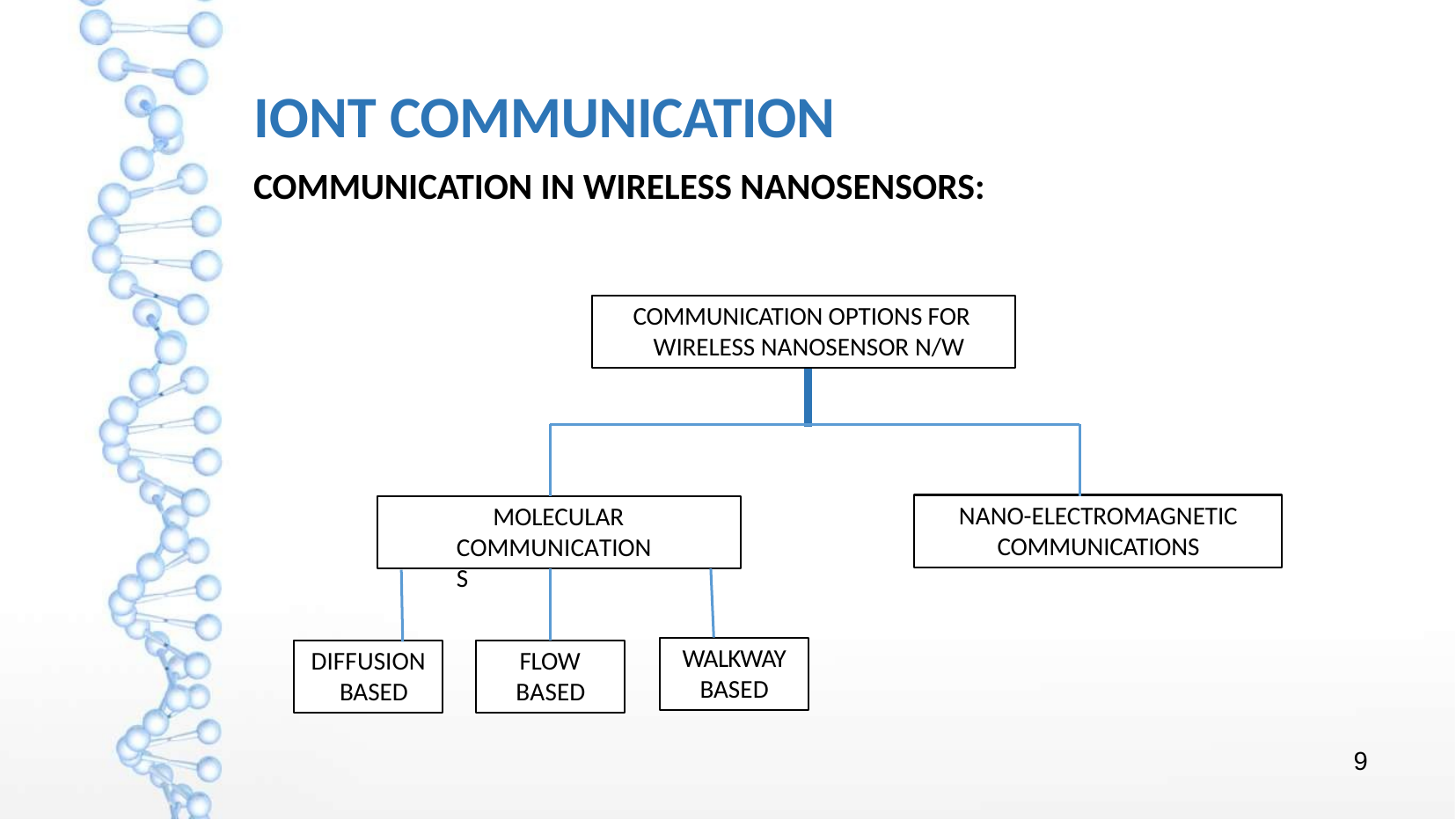

# IONT COMMUNICATION
COMMUNICATION IN WIRELESS NANOSENSORS:

COMMUNICATION OPTIONS FOR  WIRELESS NANOSENSOR N/W

NANO-ELECTROMAGNETIC
COMMUNICATIONS
MOLECULAR  COMMUNICATIONS

WALKWAY
BASED

DIFFUSION  BASED
FLOW  BASED
9